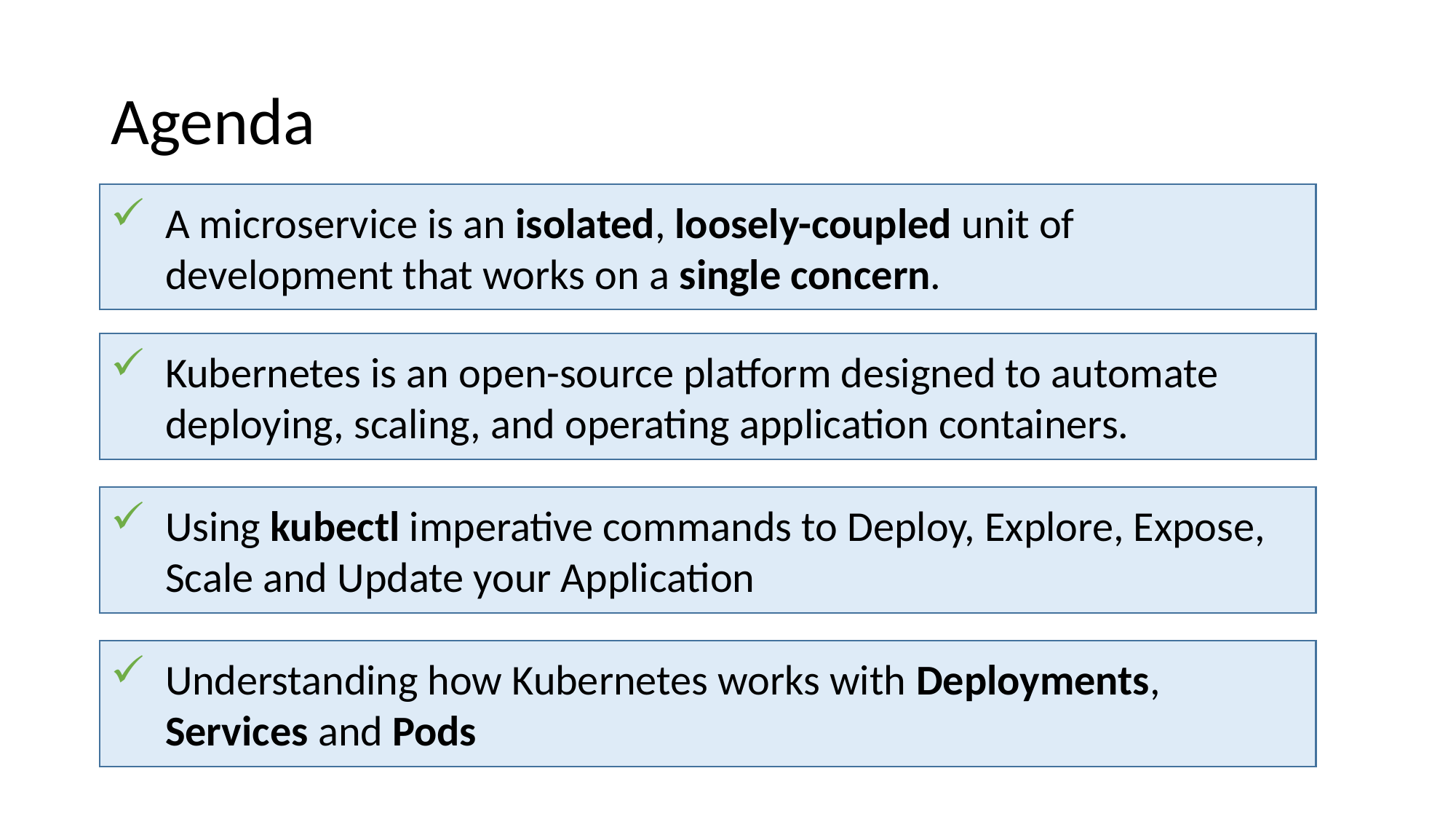

# Agenda
A microservice is an isolated, loosely-coupled unit of development that works on a single concern.
Microservices Architecture
Kubernetes is an open-source platform designed to automate deploying, scaling, and operating application containers.
What is Kubernetes?
Using kubectl imperative commands to Deploy, Explore, Expose, Scale and Update your Application
Kubernetes Basics
Understanding how Kubernetes works with Deployments, Services and Pods
Kubernetes Concepts